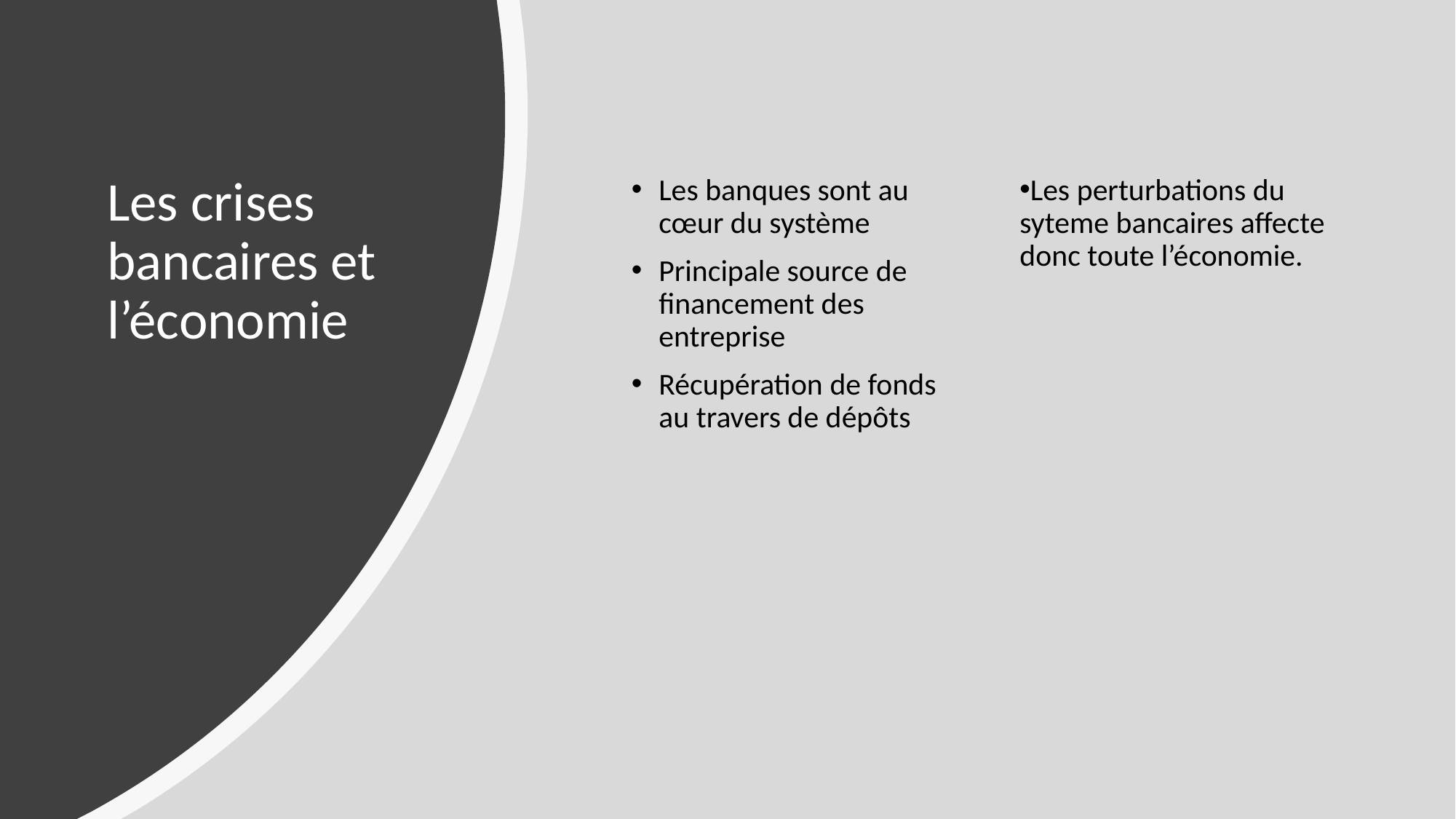

# Les crises bancaires et l’économie
Les banques sont au cœur du système
Principale source de financement des entreprise
Récupération de fonds au travers de dépôts

Les perturbations du syteme bancaires affecte donc toute l’économie.